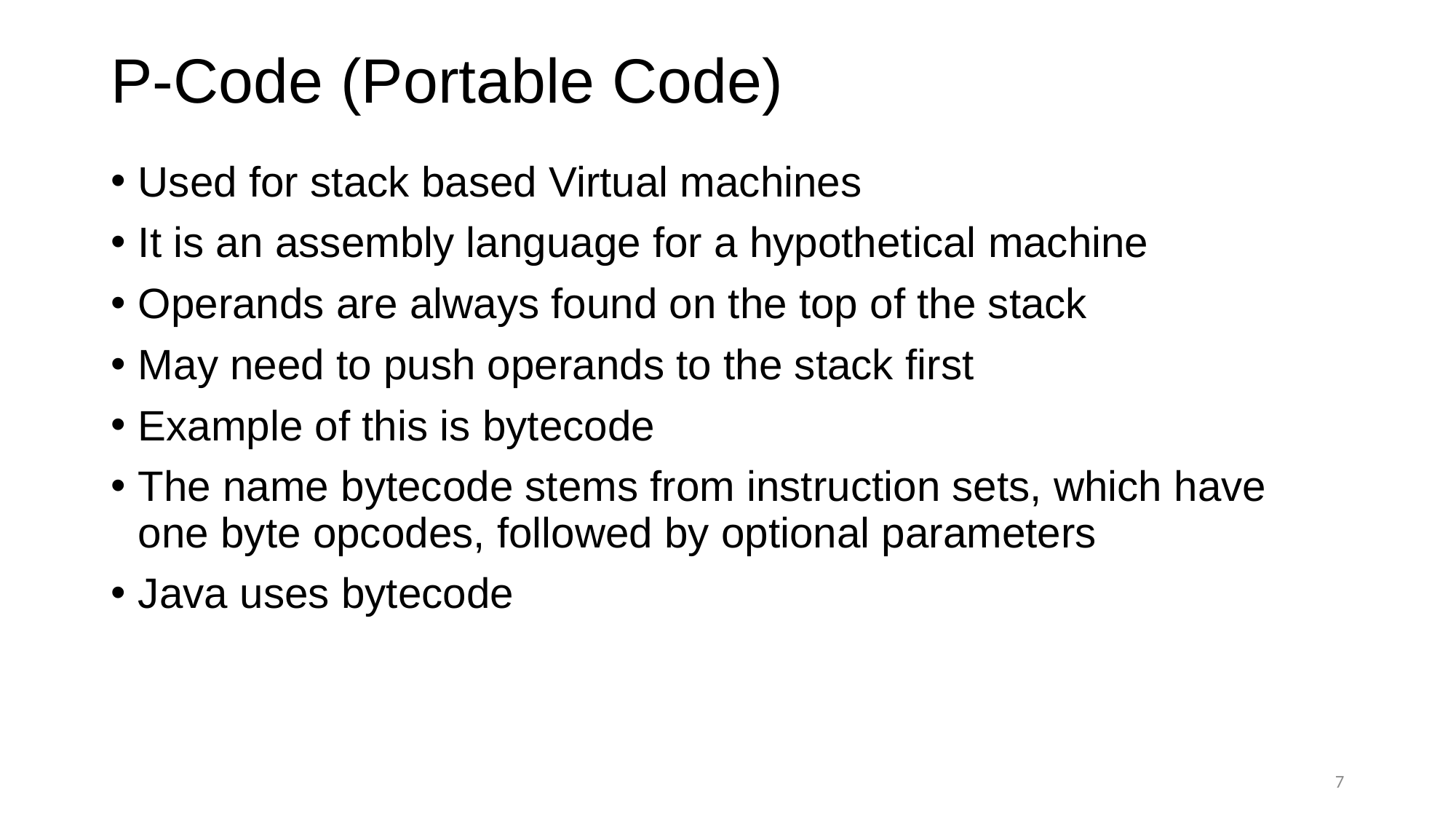

# P-Code (Portable Code)
Used for stack based Virtual machines
It is an assembly language for a hypothetical machine
Operands are always found on the top of the stack
May need to push operands to the stack first
Example of this is bytecode
The name bytecode stems from instruction sets, which have one byte opcodes, followed by optional parameters
Java uses bytecode

7